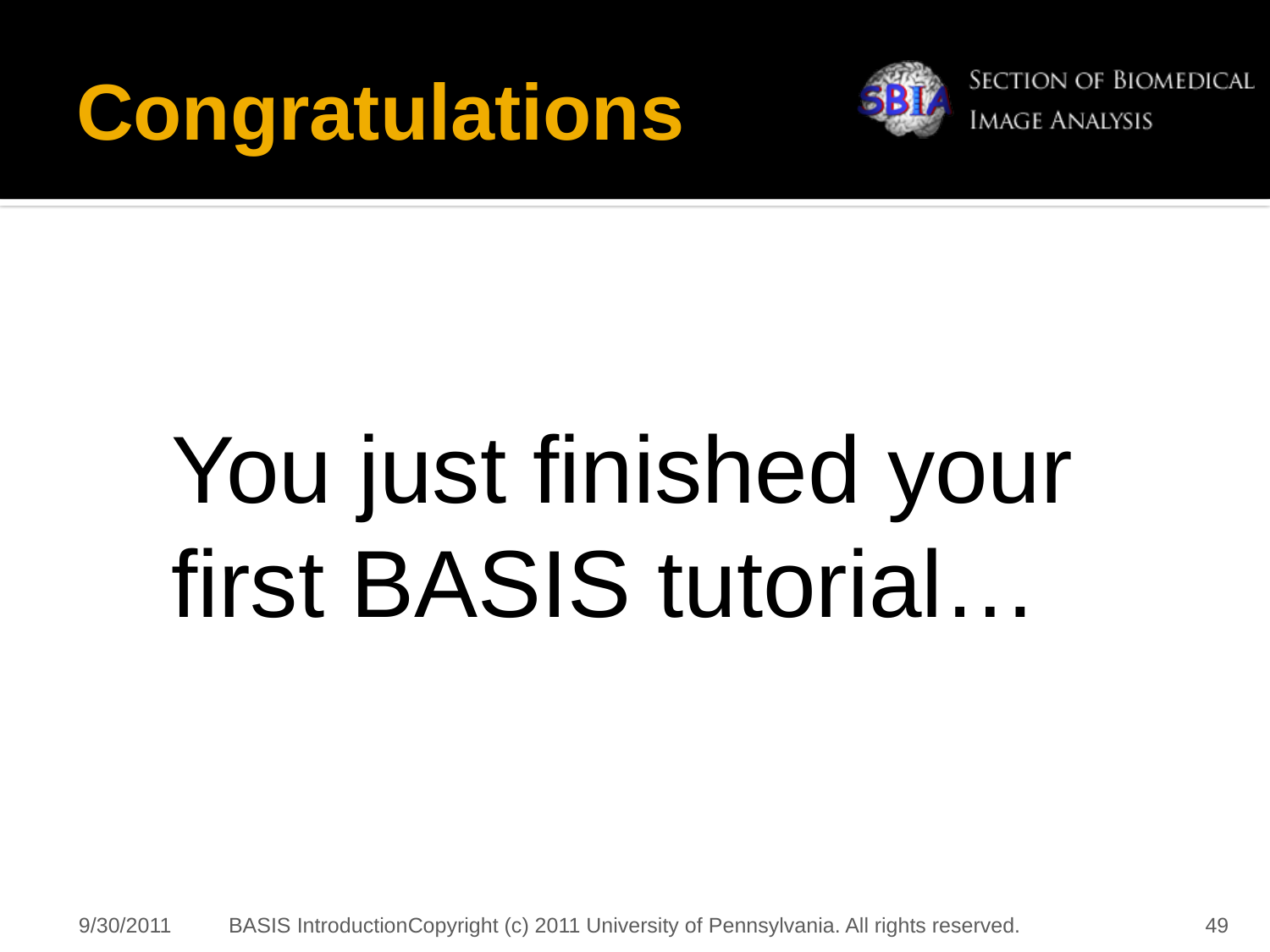

# Congratulations
You just finished your first BASIS tutorial…
9/30/2011
BASIS Introduction	Copyright (c) 2011 University of Pennsylvania. All rights reserved.
49